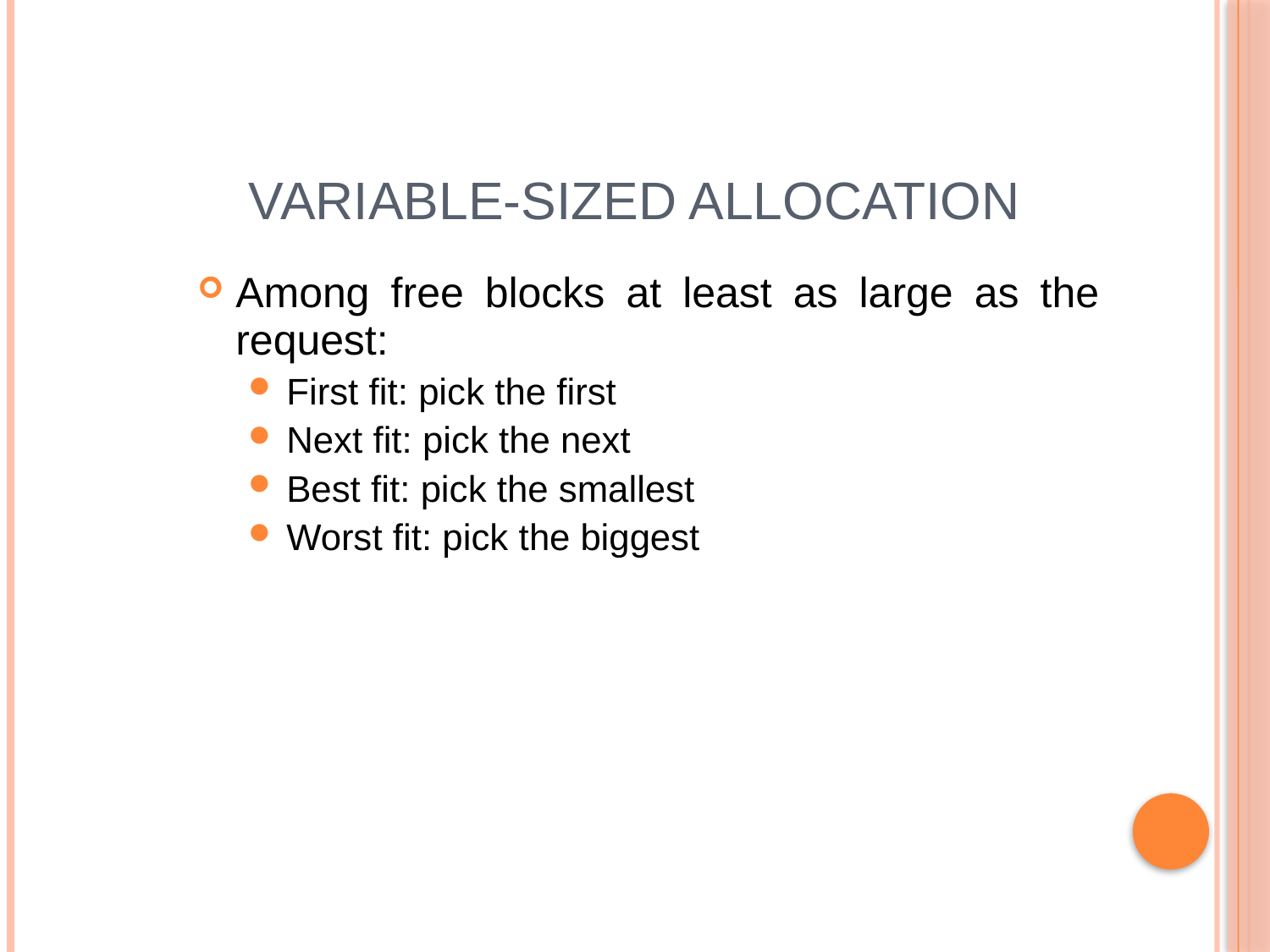

# Variable-Sized Allocation
Among free blocks at least as large as the request:
First fit: pick the first
Next fit: pick the next
Best fit: pick the smallest
Worst fit: pick the biggest